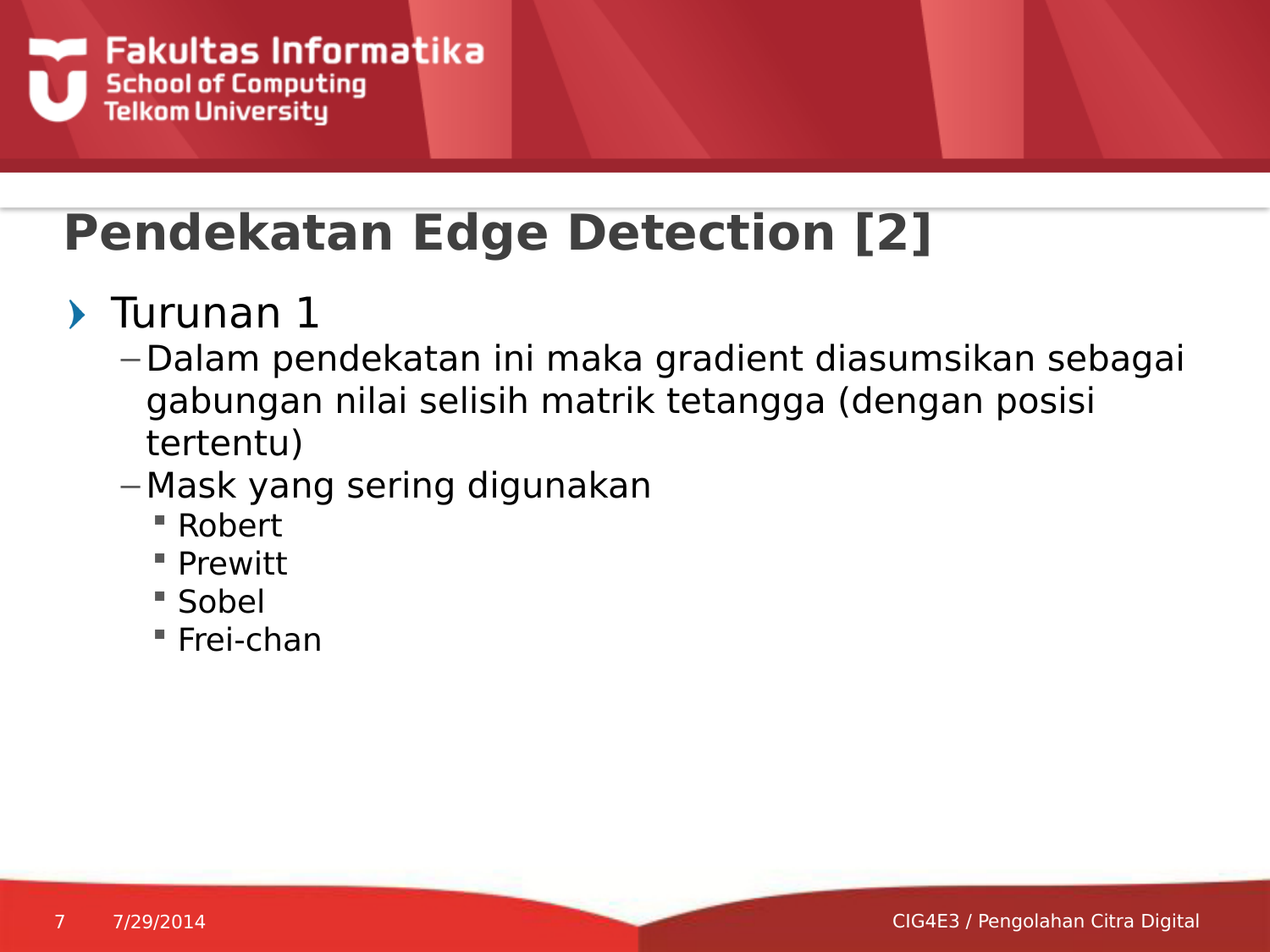

# Pendekatan Edge Detection [2]
Turunan 1
Dalam pendekatan ini maka gradient diasumsikan sebagai gabungan nilai selisih matrik tetangga (dengan posisi tertentu)
Mask yang sering digunakan
Robert
Prewitt
Sobel
Frei-chan

7
7/29/2014